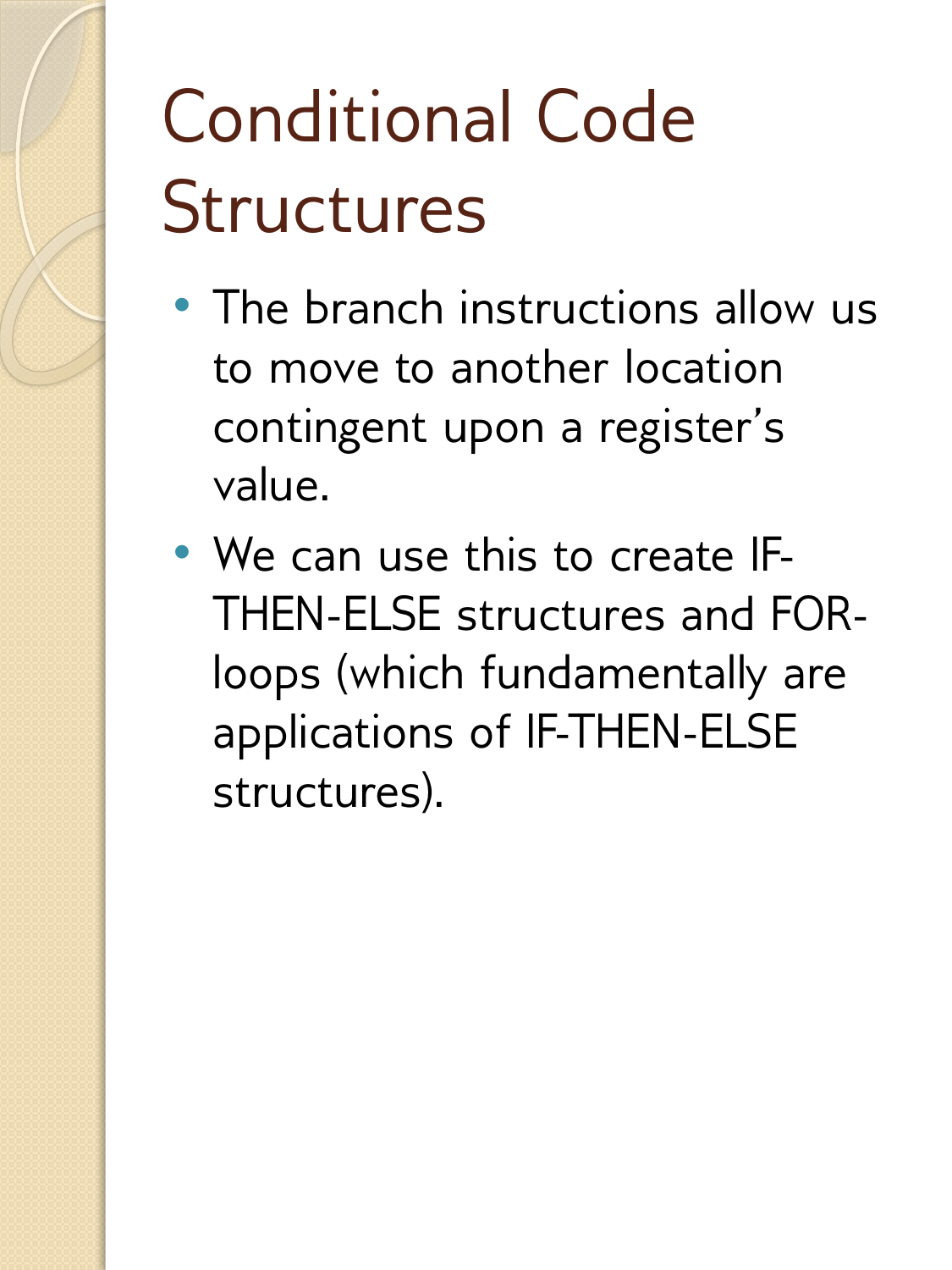

# Conditional Code Structures
The branch instructions allow us to move to another location contingent upon a register’s value.
We can use this to create IF-THEN-ELSE structures and FOR-loops (which fundamentally are applications of IF-THEN-ELSE structures).